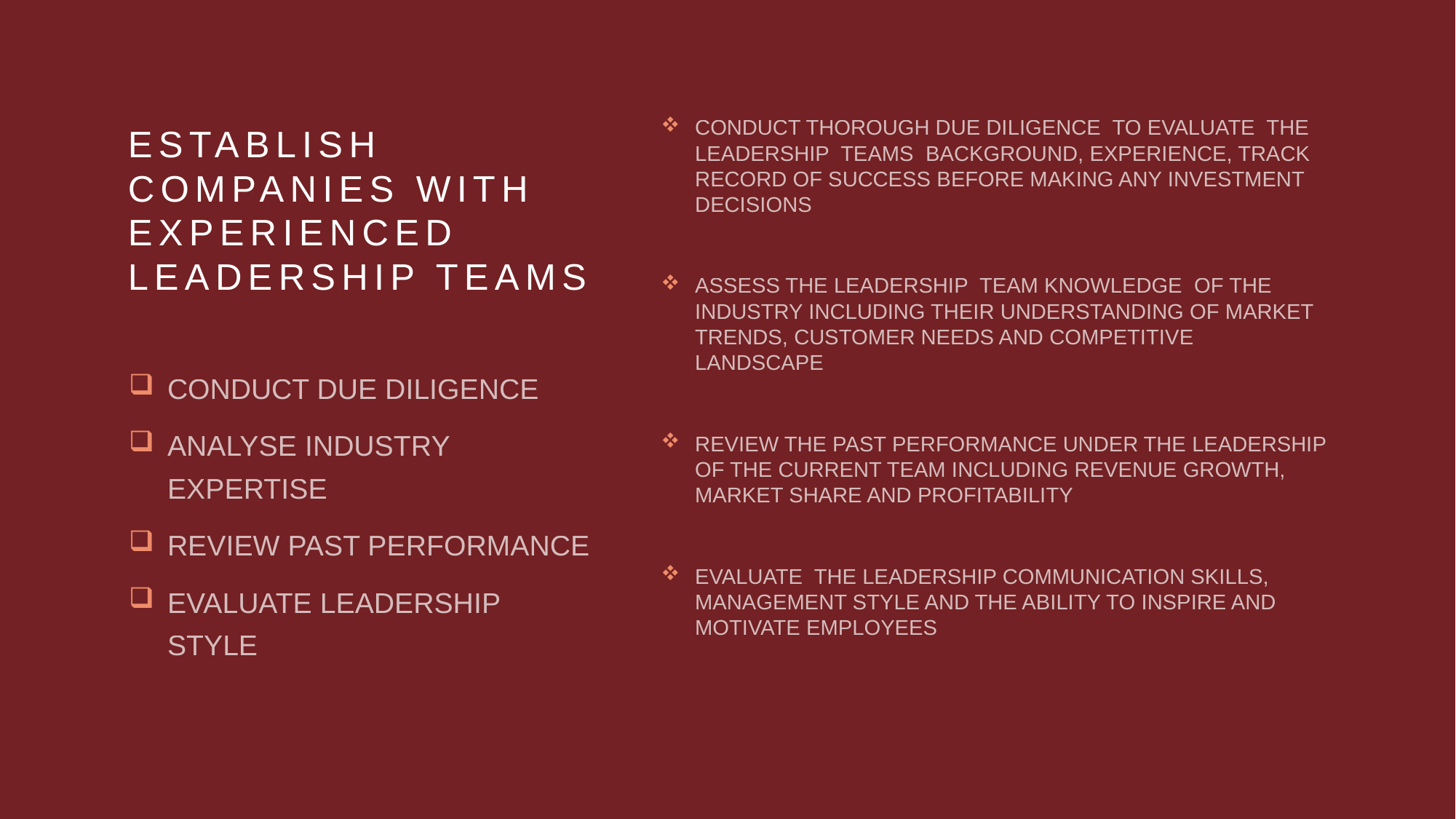

CONDUCT THOROUGH DUE DILIGENCE  TO EVALUATE  THE LEADERSHIP  TEAMS  BACKGROUND, EXPERIENCE, TRACK RECORD OF SUCCESS BEFORE MAKING ANY INVESTMENT DECISIONS

ASSESS THE LEADERSHIP  TEAM KNOWLEDGE  OF THE INDUSTRY INCLUDING THEIR UNDERSTANDING OF MARKET TRENDS, CUSTOMER NEEDS AND COMPETITIVE LANDSCAPE

REVIEW THE PAST PERFORMANCE UNDER THE LEADERSHIP OF THE CURRENT TEAM INCLUDING REVENUE GROWTH, MARKET SHARE AND PROFITABILITY

EVALUATE  THE LEADERSHIP COMMUNICATION SKILLS,  MANAGEMENT STYLE AND THE ABILITY TO INSPIRE AND MOTIVATE EMPLOYEES
# ESTABLISH COMPANIES WITH EXPERIENCED LEADERSHIP TEAMS
CONDUCT DUE DILIGENCE
ANALYSE INDUSTRY EXPERTISE
REVIEW PAST PERFORMANCE
EVALUATE LEADERSHIP STYLE